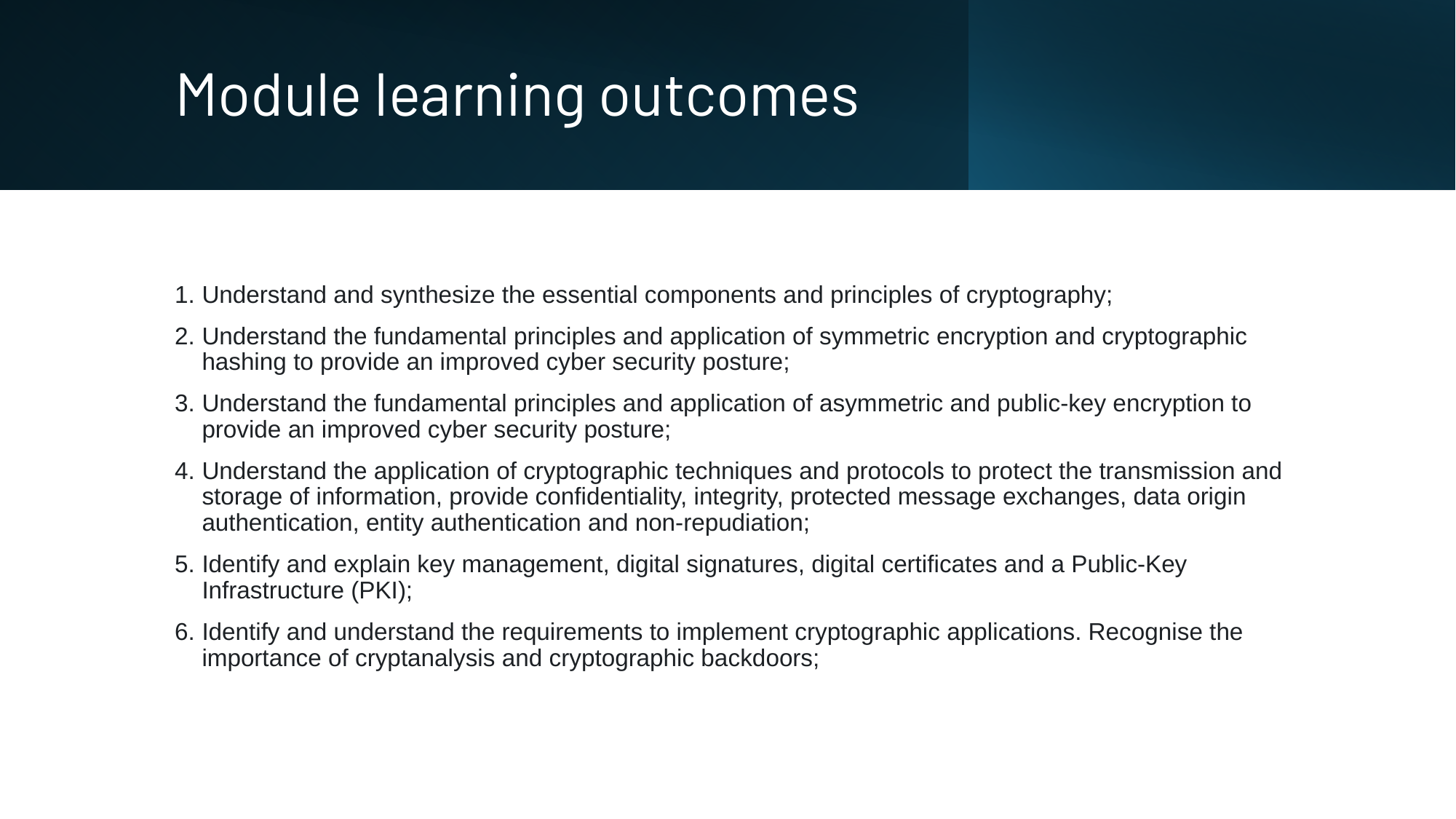

# Module learning outcomes
Understand and synthesize the essential components and principles of cryptography;
Understand the fundamental principles and application of symmetric encryption and cryptographic hashing to provide an improved cyber security posture;
Understand the fundamental principles and application of asymmetric and public-key encryption to provide an improved cyber security posture;
Understand the application of cryptographic techniques and protocols to protect the transmission and storage of information, provide confidentiality, integrity, protected message exchanges, data origin authentication, entity authentication and non-repudiation;
Identify and explain key management, digital signatures, digital certificates and a Public-Key Infrastructure (PKI);
Identify and understand the requirements to implement cryptographic applications. Recognise the importance of cryptanalysis and cryptographic backdoors;